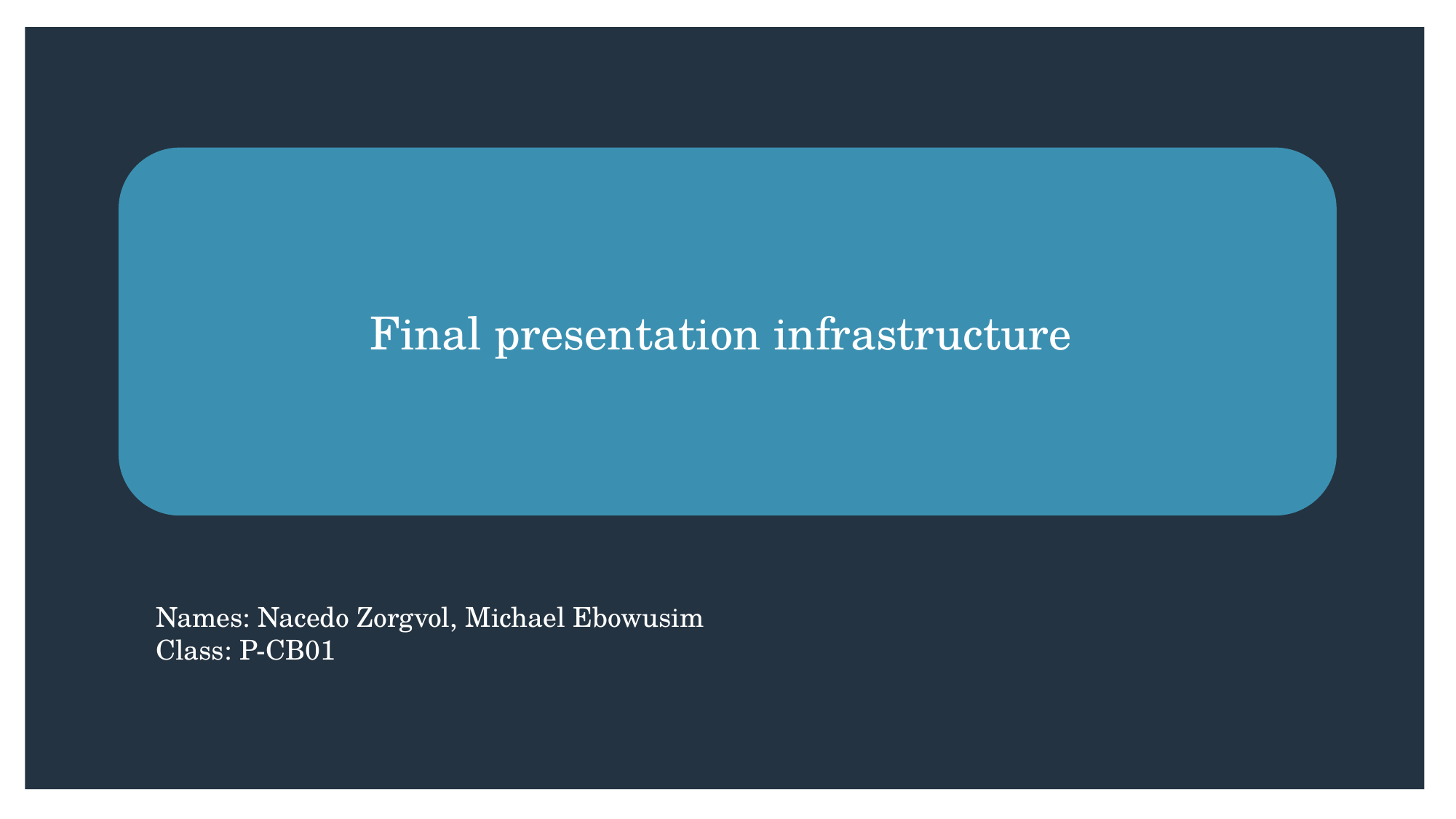

Final presentation infrastructure
Names: Nacedo Zorgvol, Michael Ebowusim
Class: P-CB01